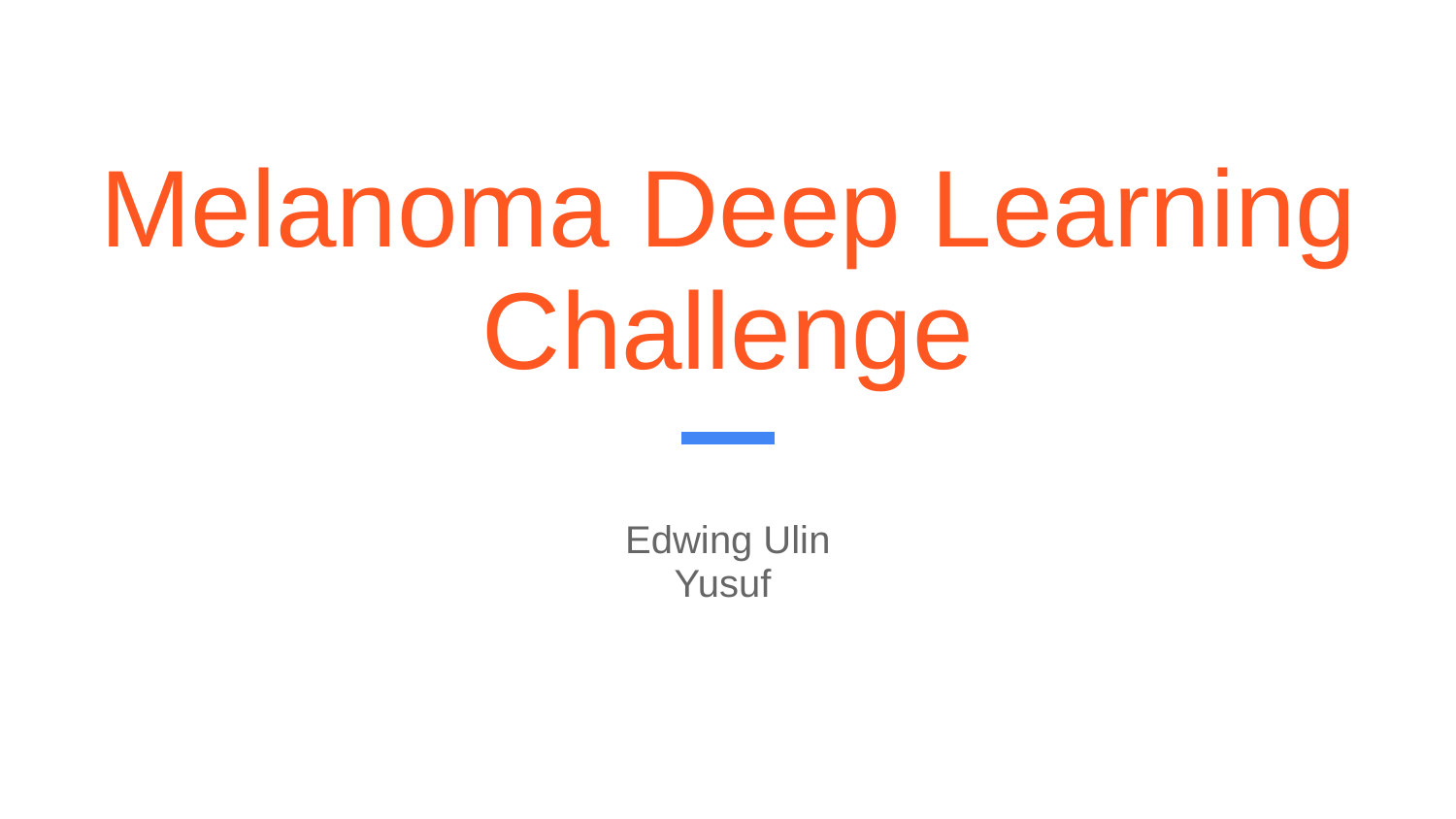

# Melanoma Deep Learning Challenge
Edwing Ulin
Yusuf